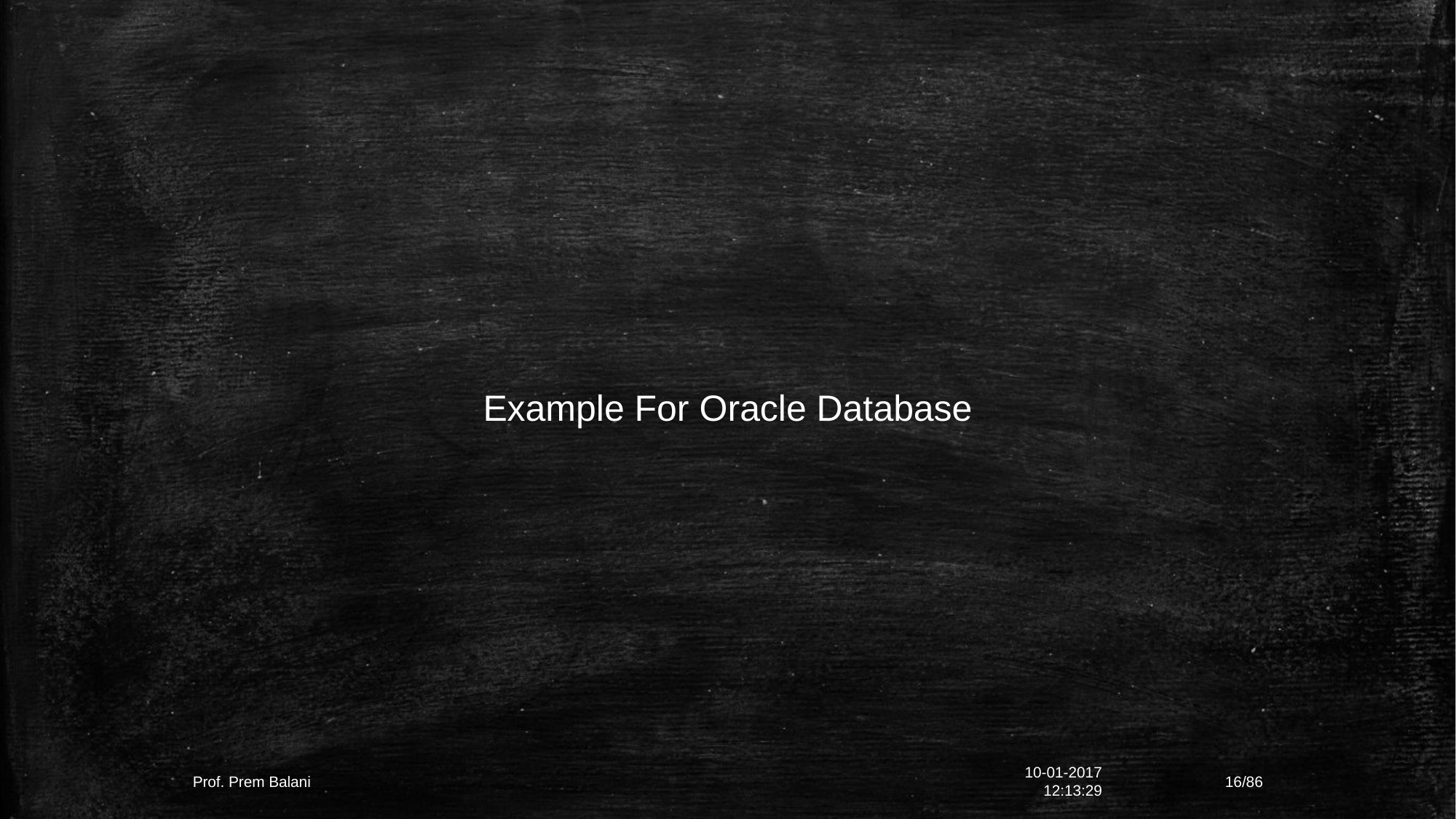

Example For Oracle Database
Prof. Prem Balani
10-01-2017 12:13:29
16/86